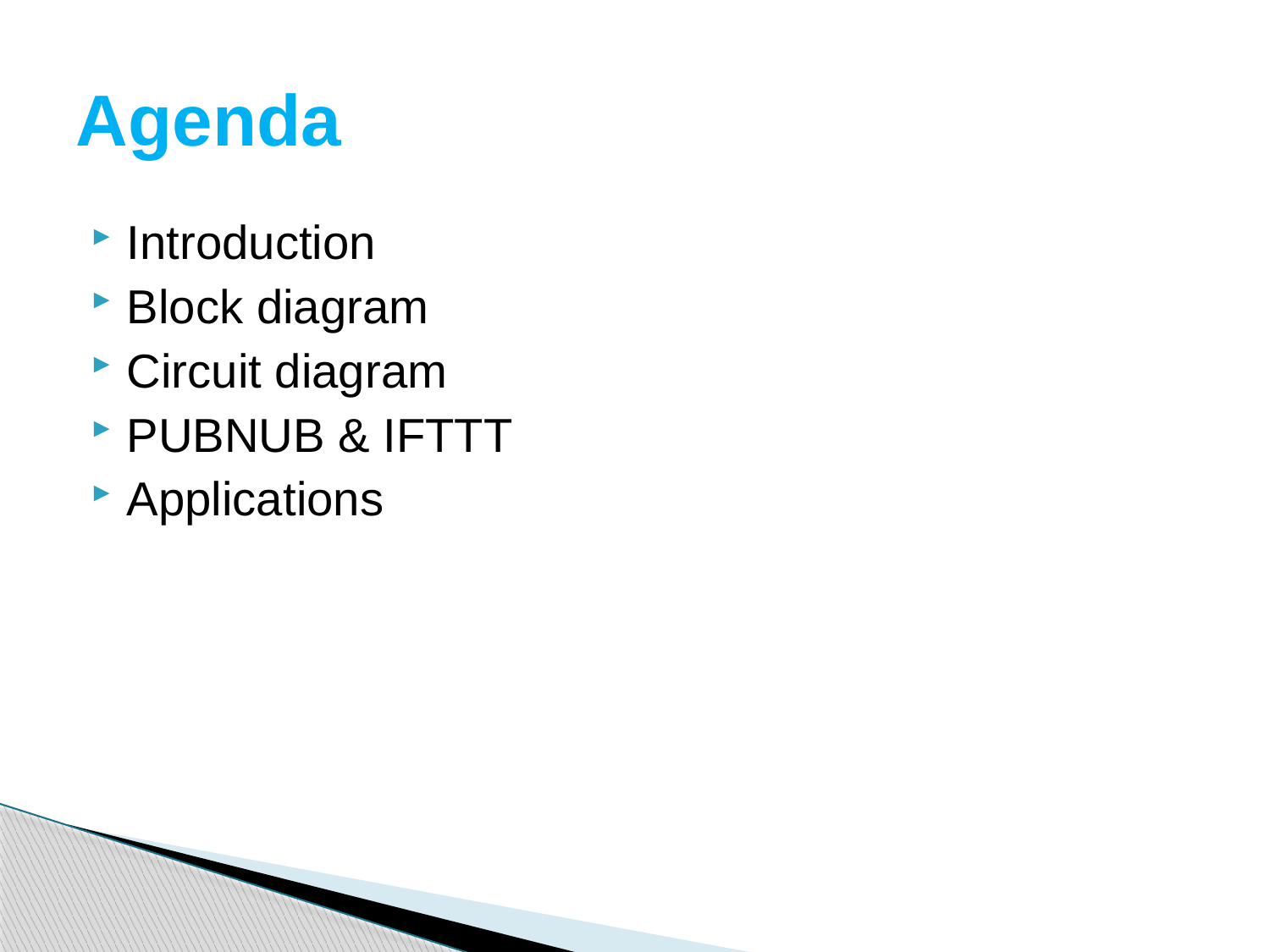

# Agenda
Introduction
Block diagram
Circuit diagram
PUBNUB & IFTTT
Applications